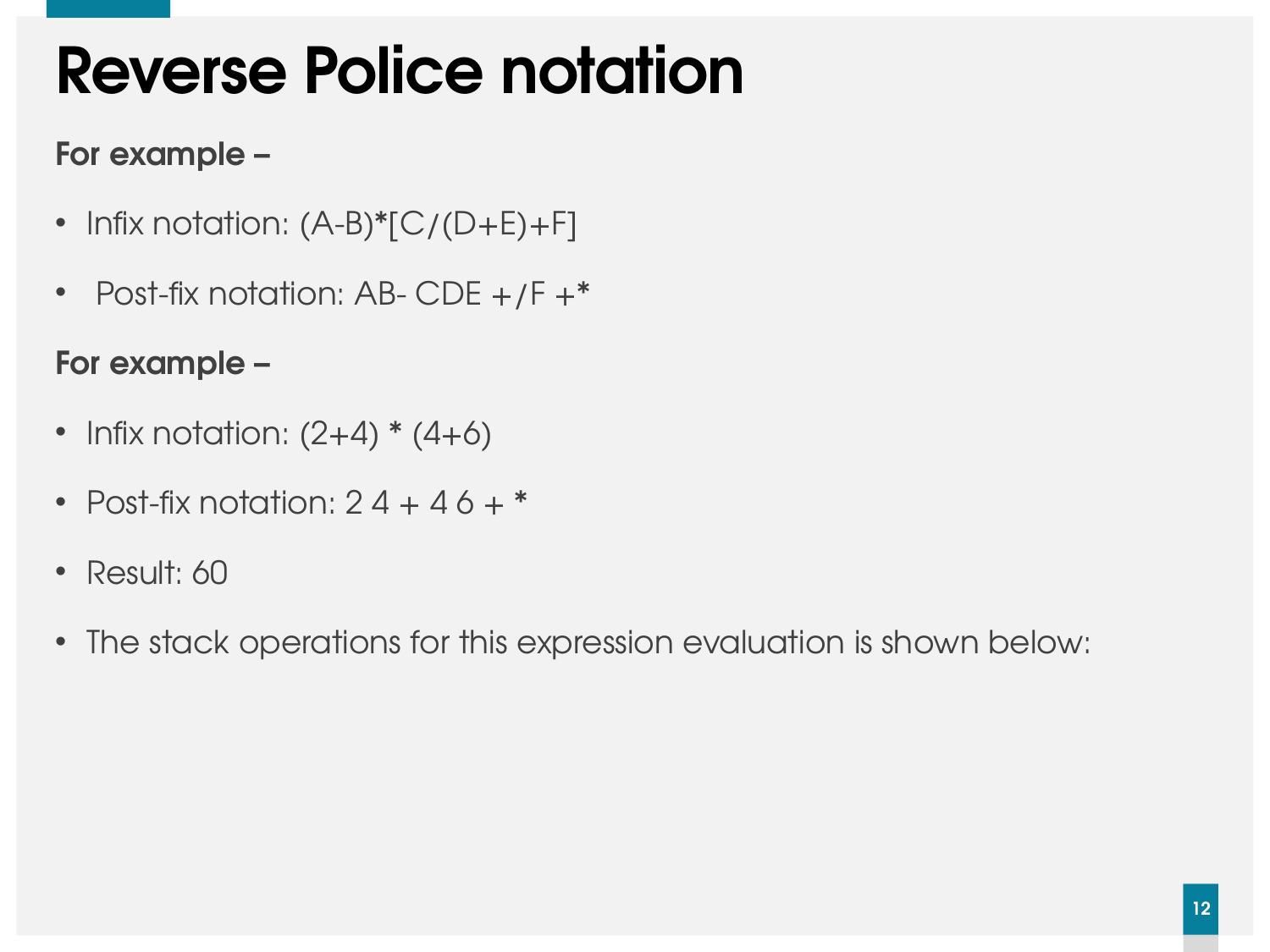

# Reverse Police notation
For example –
Infix notation: (A-B)*[C/(D+E)+F]
 Post-fix notation: AB- CDE +/F +*
For example –
Infix notation: (2+4) * (4+6)
Post-fix notation: 2 4 + 4 6 + *
Result: 60
The stack operations for this expression evaluation is shown below: